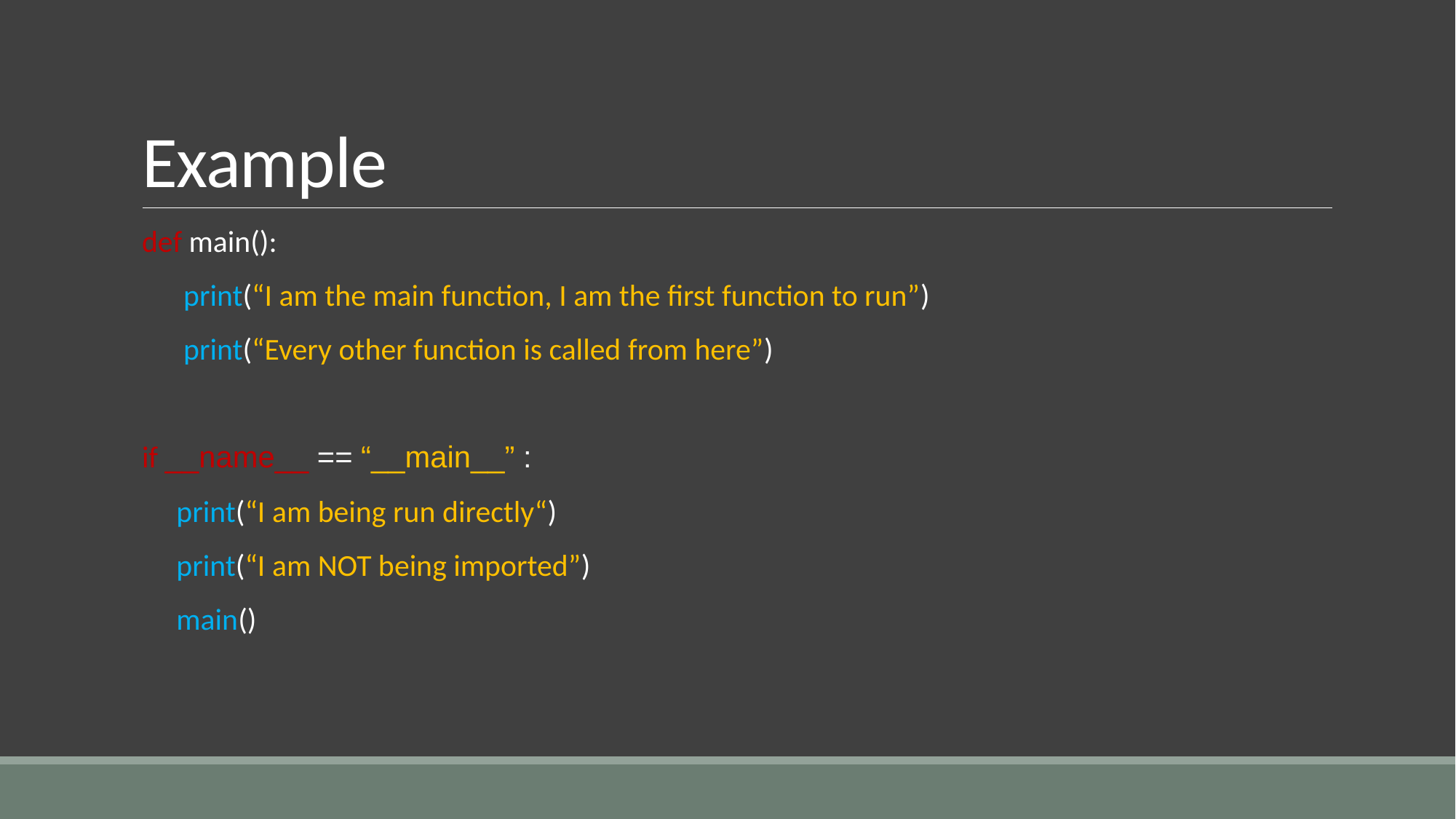

# Example
def main():
      print(“I am the main function, I am the first function to run”)
      print(“Every other function is called from here”)

if __name__ == “__main__” :
     print(“I am being run directly“)
     print(“I am NOT being imported”)
     main()